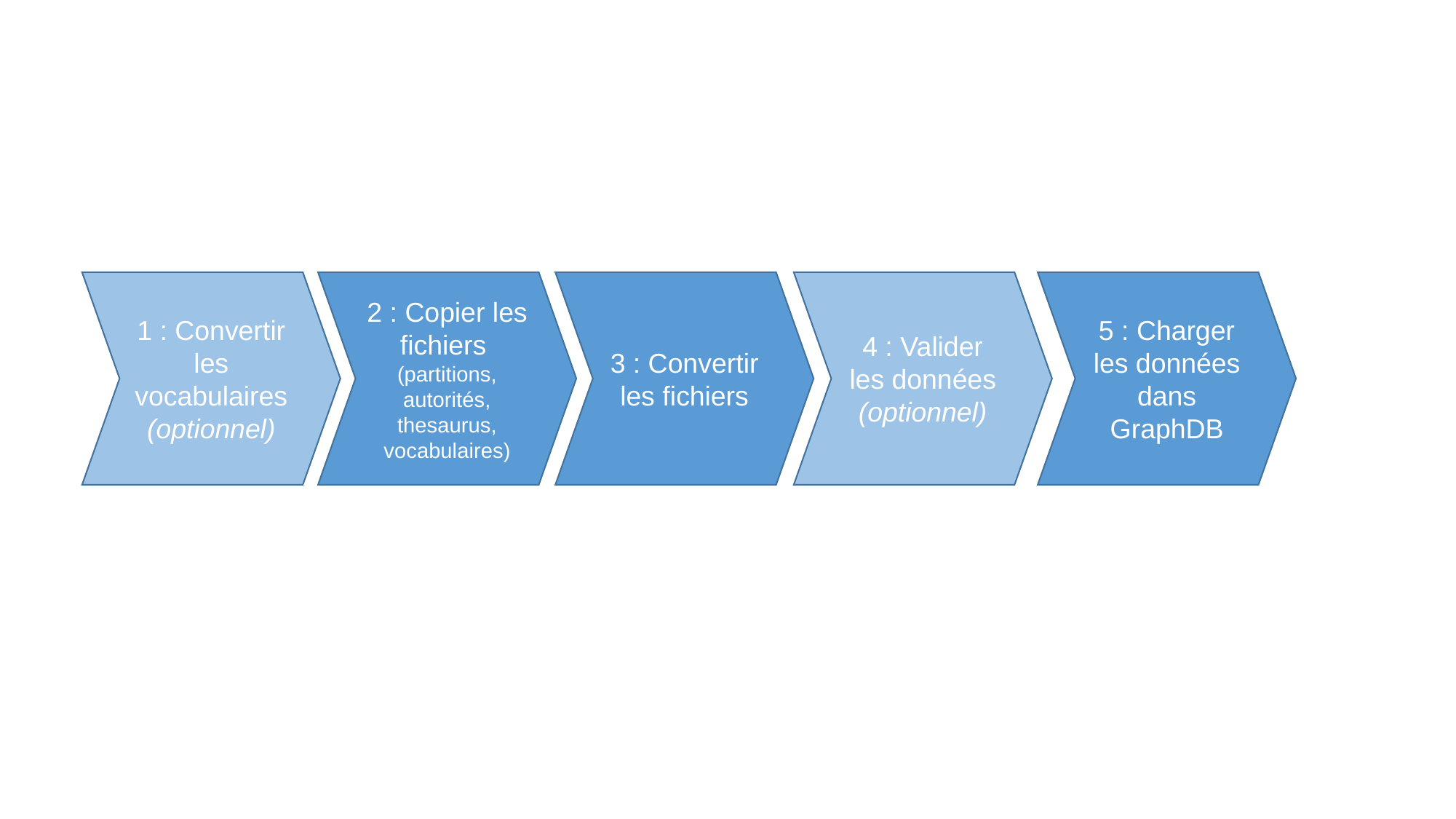

5 : Charger les données dans GraphDB
1 : Convertir les vocabulaires (optionnel)
2 : Copier les fichiers
(partitions, autorités, thesaurus, vocabulaires)
3 : Convertir les fichiers
4 : Valider les données
(optionnel)